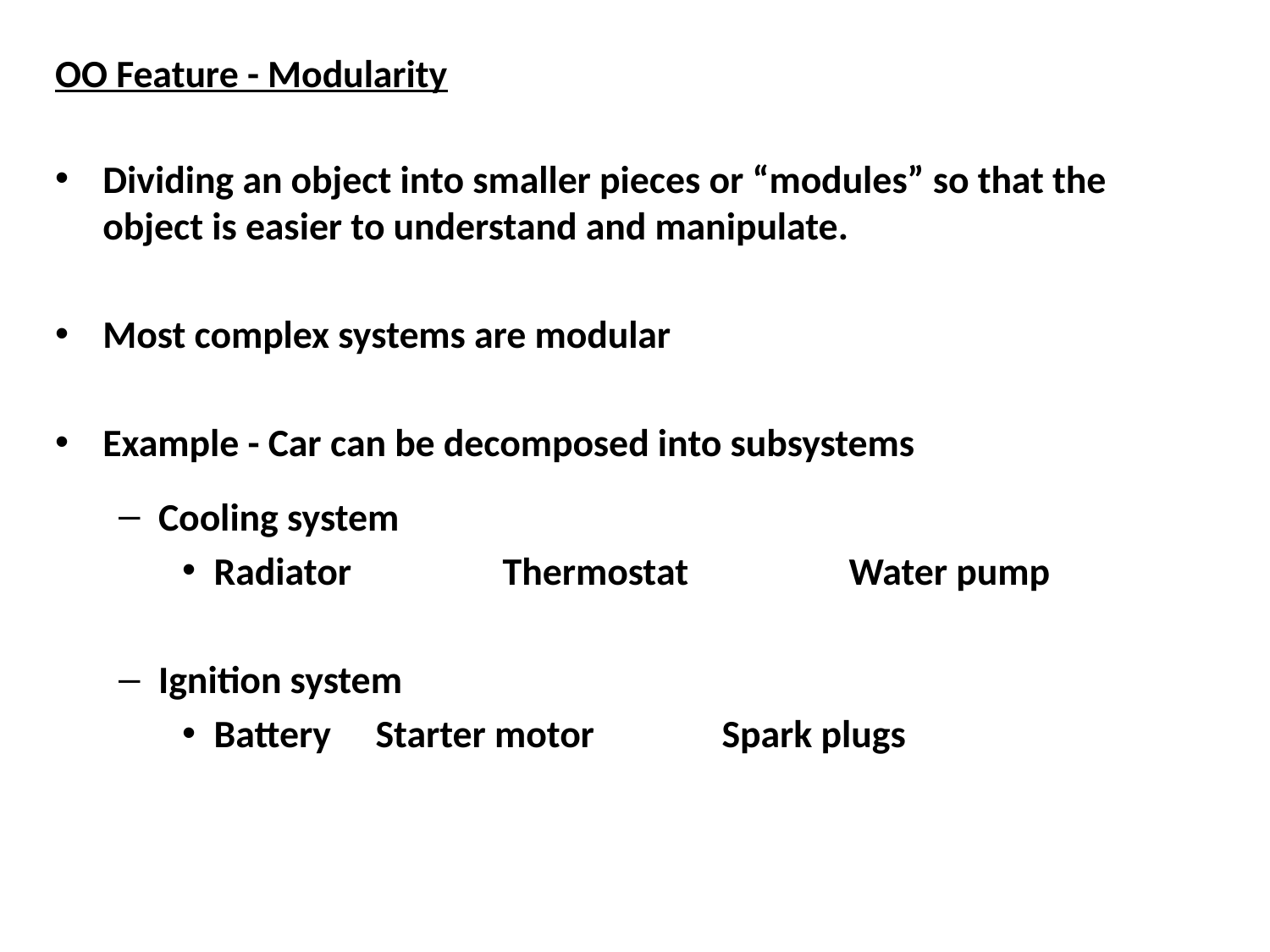

OO Feature - Modularity
Dividing an object into smaller pieces or “modules” so that the object is easier to understand and manipulate.

Most complex systems are modular

Example - Car can be decomposed into subsystems

Cooling system
Radiator	    Thermostat		Water pump

Ignition system
Battery	    Starter motor		Spark plugs